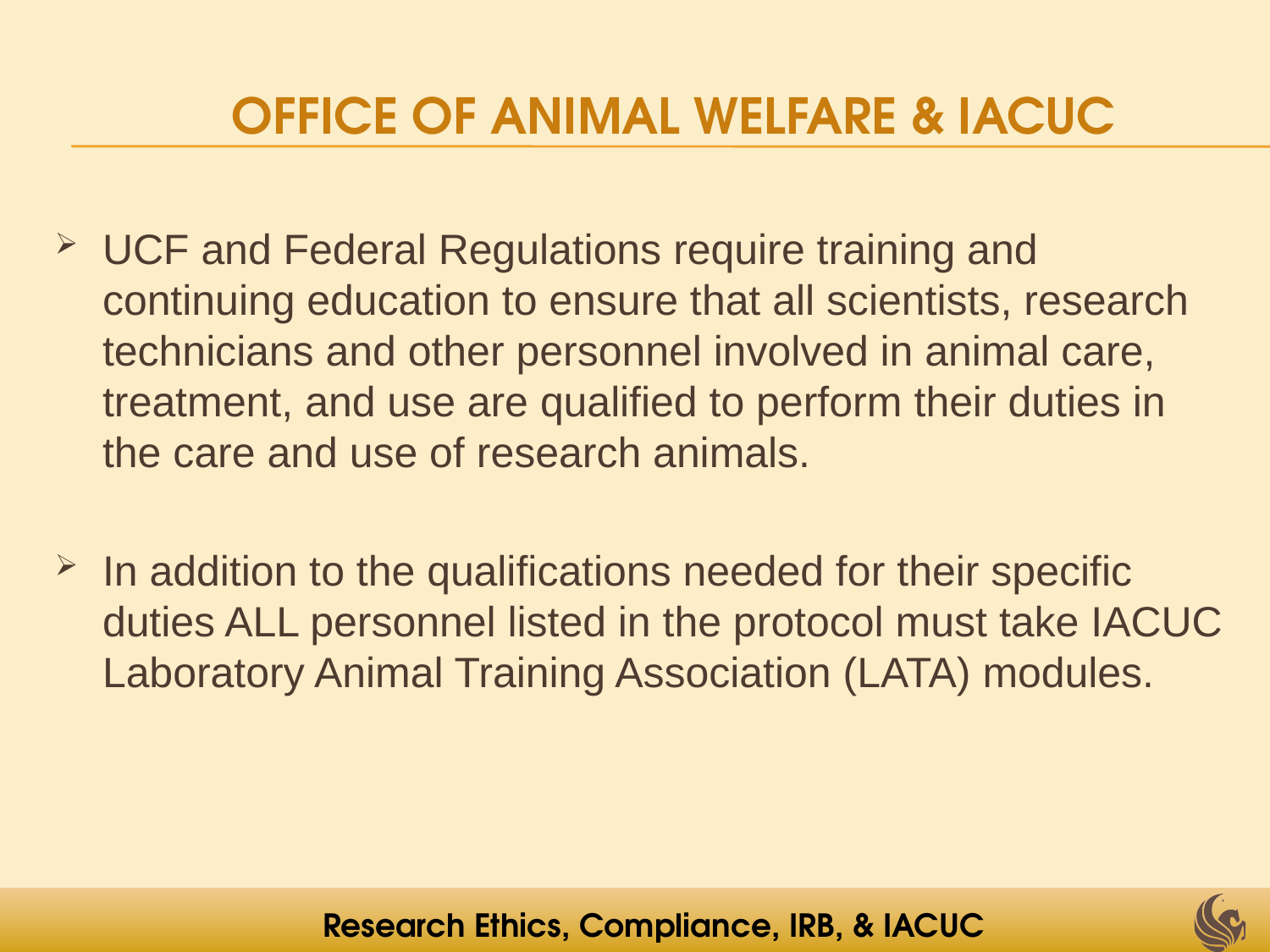

# OFFICE OF ANIMAL WELFARE & IACUC
UCF and Federal Regulations require training and continuing education to ensure that all scientists, research technicians and other personnel involved in animal care, treatment, and use are qualified to perform their duties in the care and use of research animals.

In addition to the qualifications needed for their specific duties ALL personnel listed in the protocol must take IACUC  Laboratory Animal Training Association (LATA) modules.
Research Ethics, Compliance, IRB, & IACUC